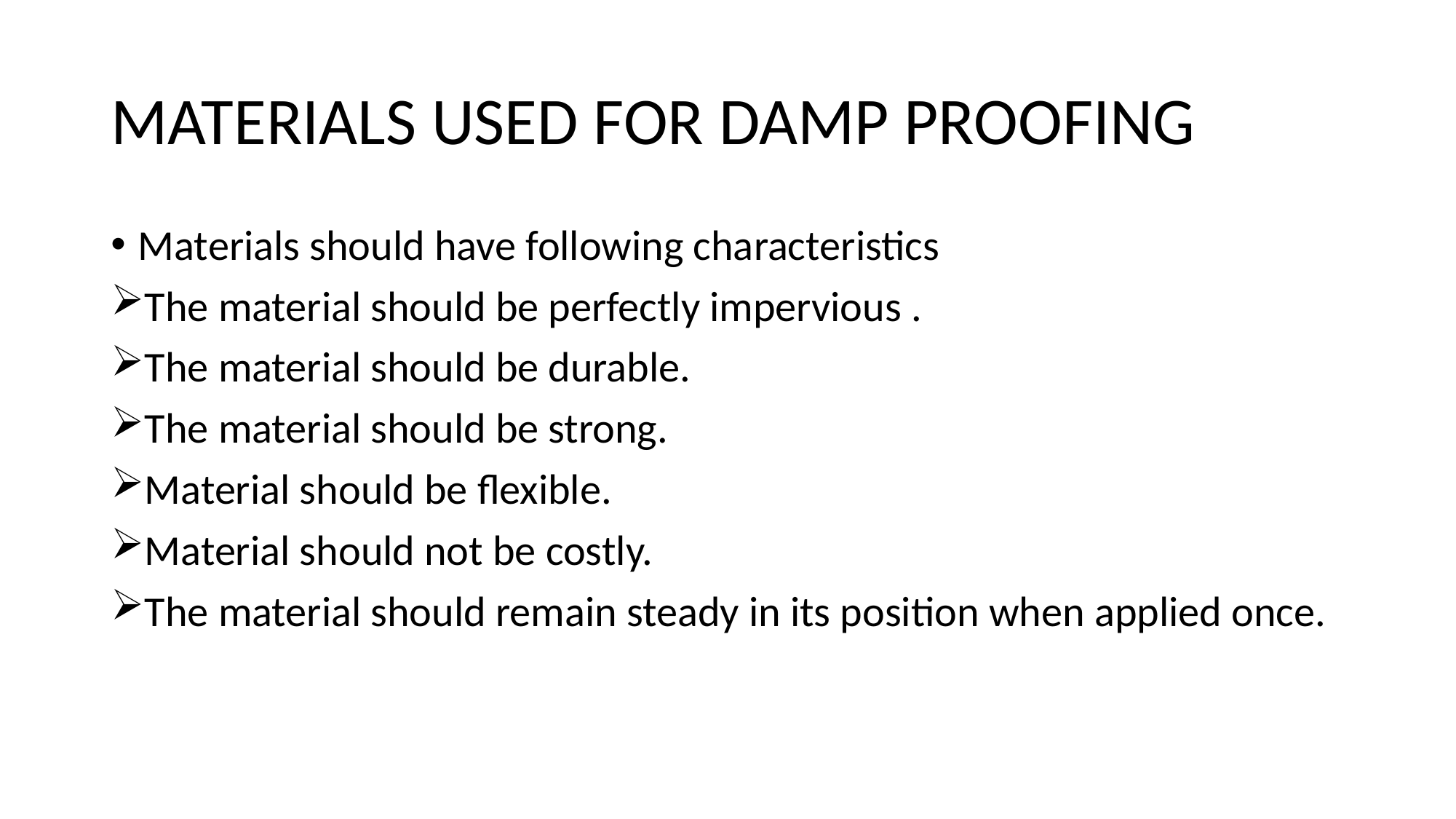

# MATERIALS USED FOR DAMP PROOFING
Materials should have following characteristics
The material should be perfectly impervious .
The material should be durable.
The material should be strong.
Material should be flexible.
Material should not be costly.
The material should remain steady in its position when applied once.